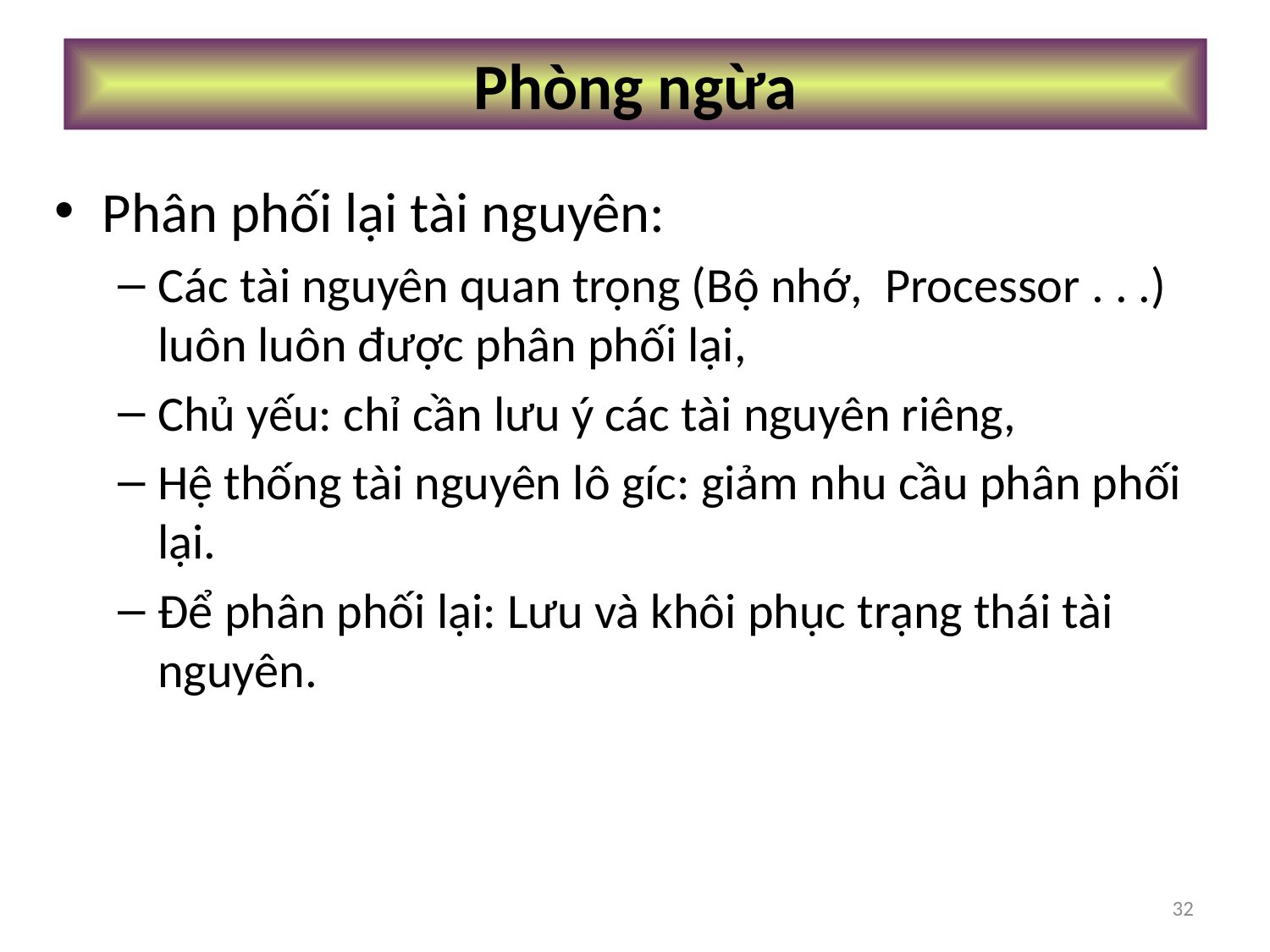

# Phòng ngừa
Phân phối lại tài nguyên:
Các tài nguyên quan trọng (Bộ nhớ,  Processor . . .) luôn luôn được phân phối lại,
Chủ yếu: chỉ cần lưu ý các tài nguyên riêng,
Hệ thống tài nguyên lô gíc: giảm nhu cầu phân phối lại.
Để phân phối lại: Lưu và khôi phục trạng thái tài nguyên.

32